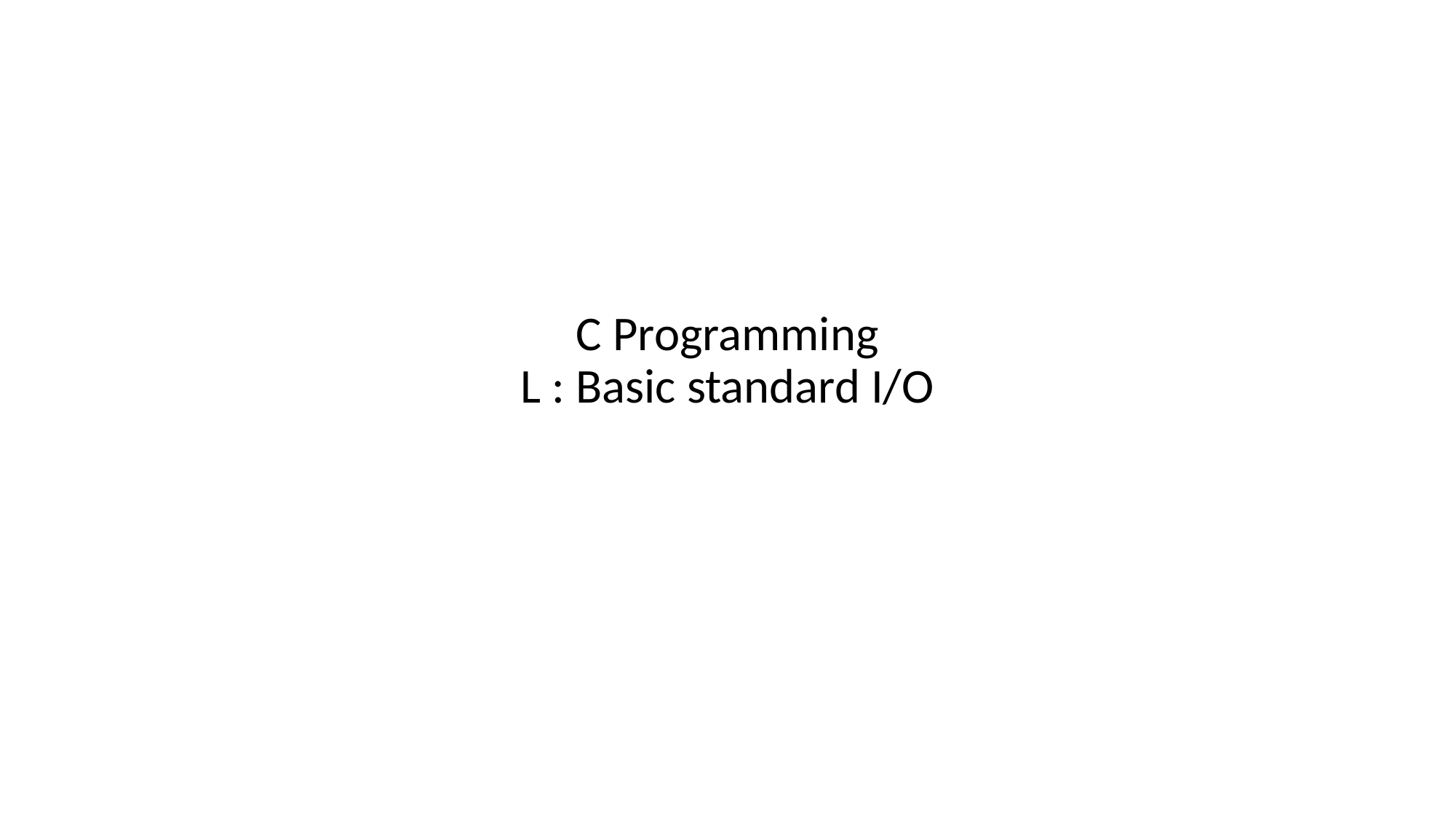

# C Programming L : Basic standard I/O